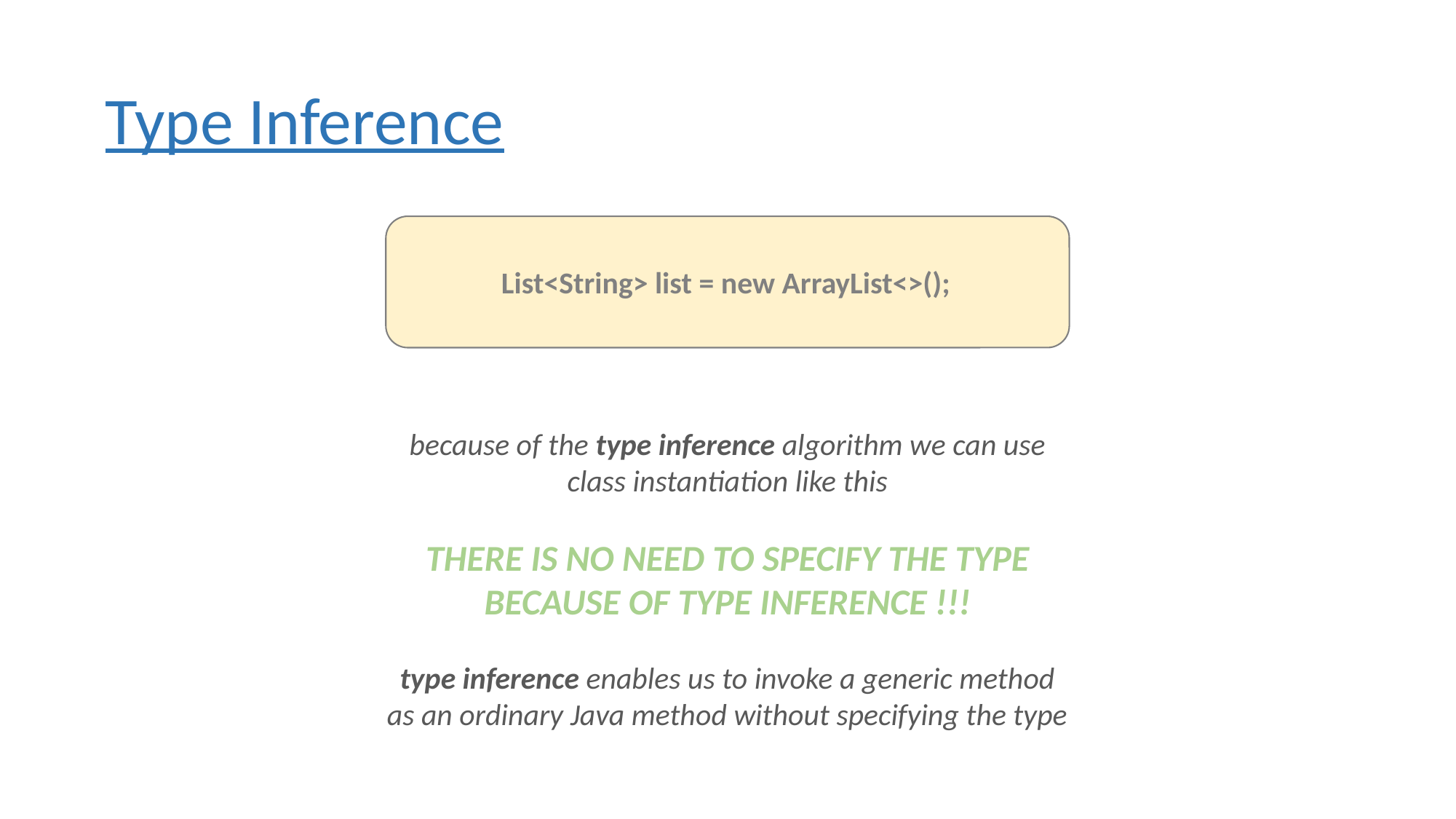

# Type Inference

List<String> list = new ArrayList<>();
because of the type inference algorithm we can use
class instantiation like this

THERE IS NO NEED TO SPECIFY THE TYPE
BECAUSE OF TYPE INFERENCE !!!

type inference enables us to invoke a generic method
as an ordinary Java method without specifying the type